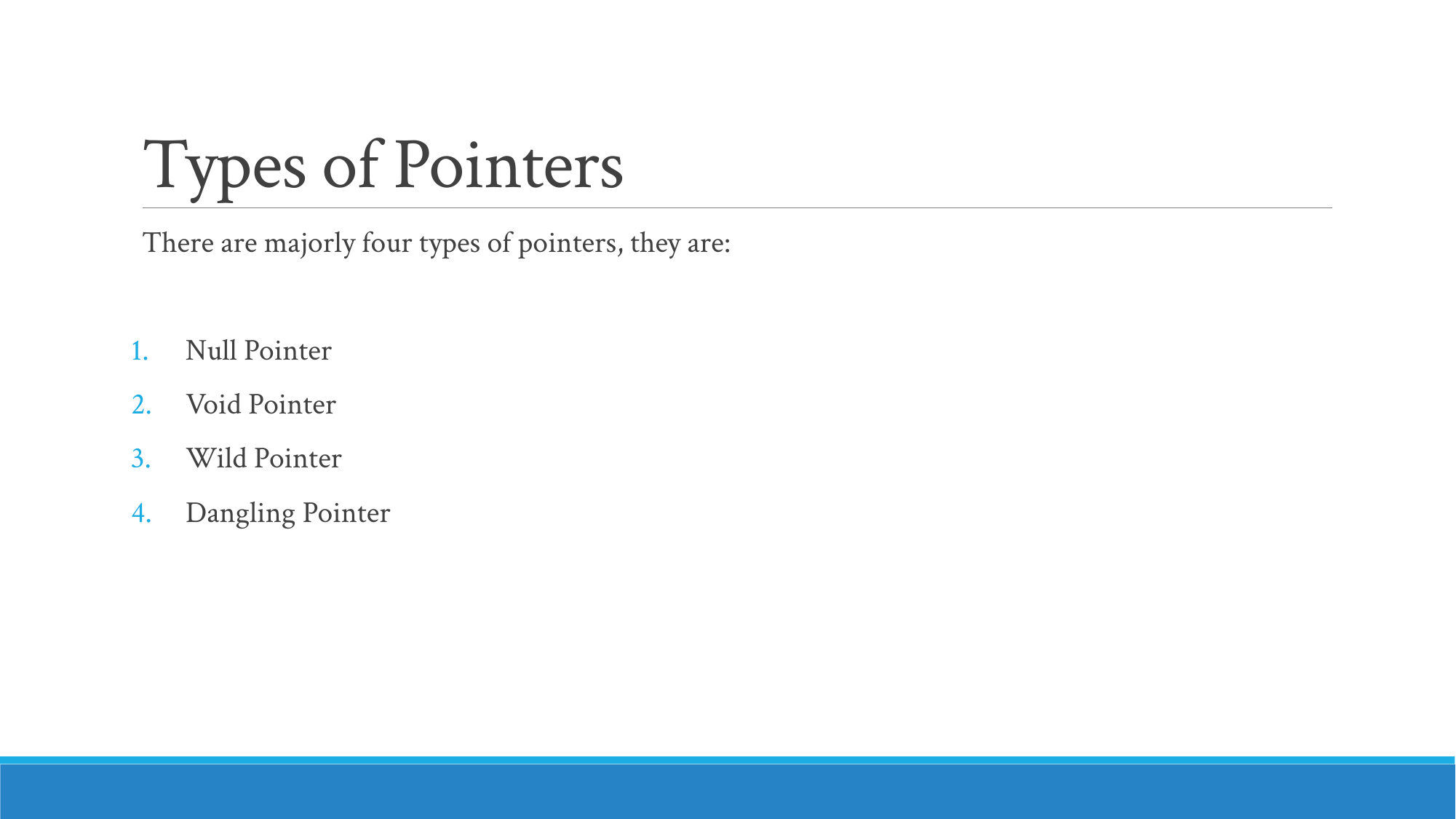

# Types of Pointers
There are majorly four types of pointers, they are:

Null Pointer
Void Pointer
Wild Pointer
Dangling Pointer